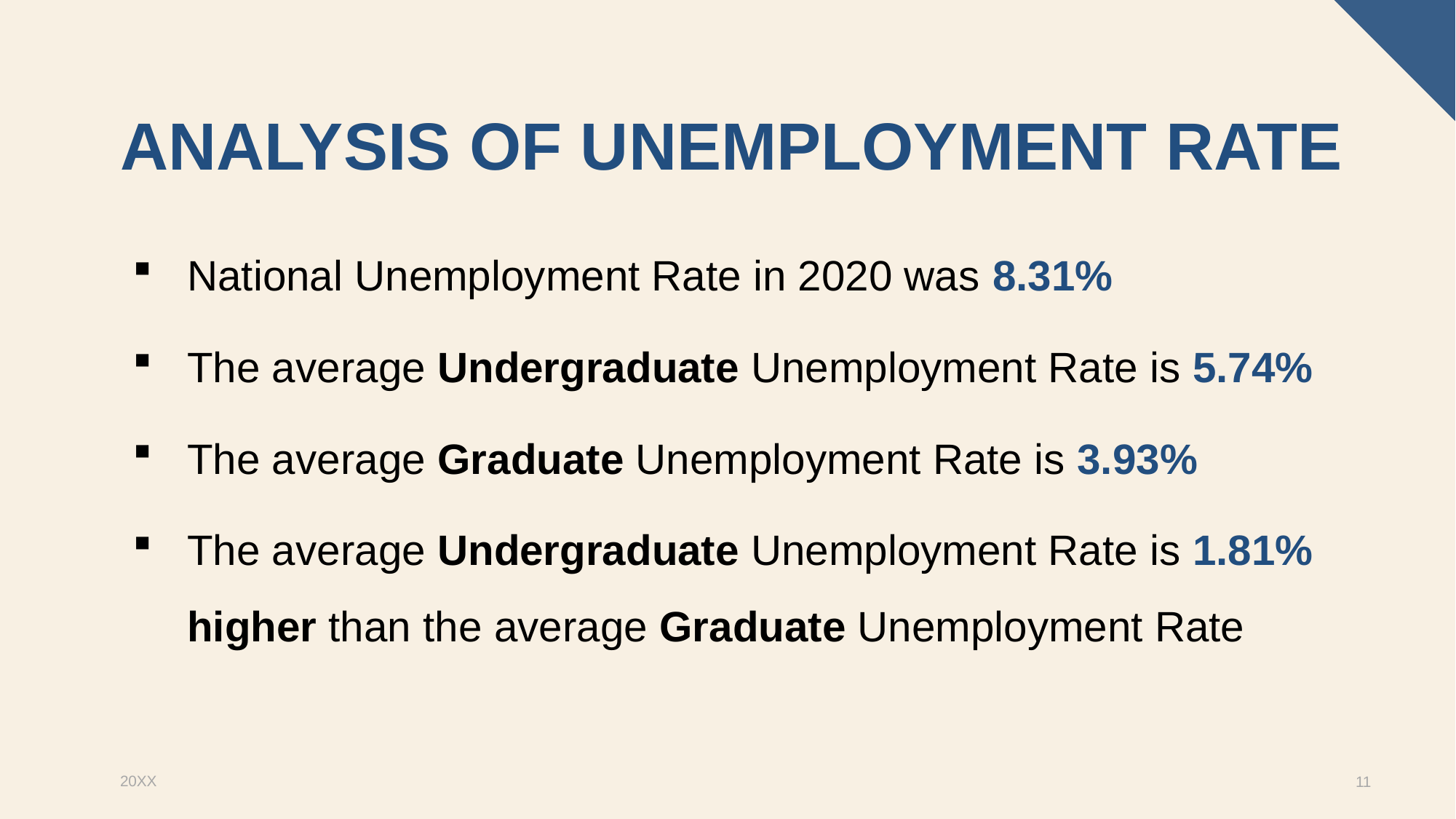

# Analysis of unemployment rate
National Unemployment Rate in 2020 was 8.31%
The average Undergraduate Unemployment Rate is 5.74%
The average Graduate Unemployment Rate is 3.93%
The average Undergraduate Unemployment Rate is 1.81% higher than the average Graduate Unemployment Rate
20XX
11